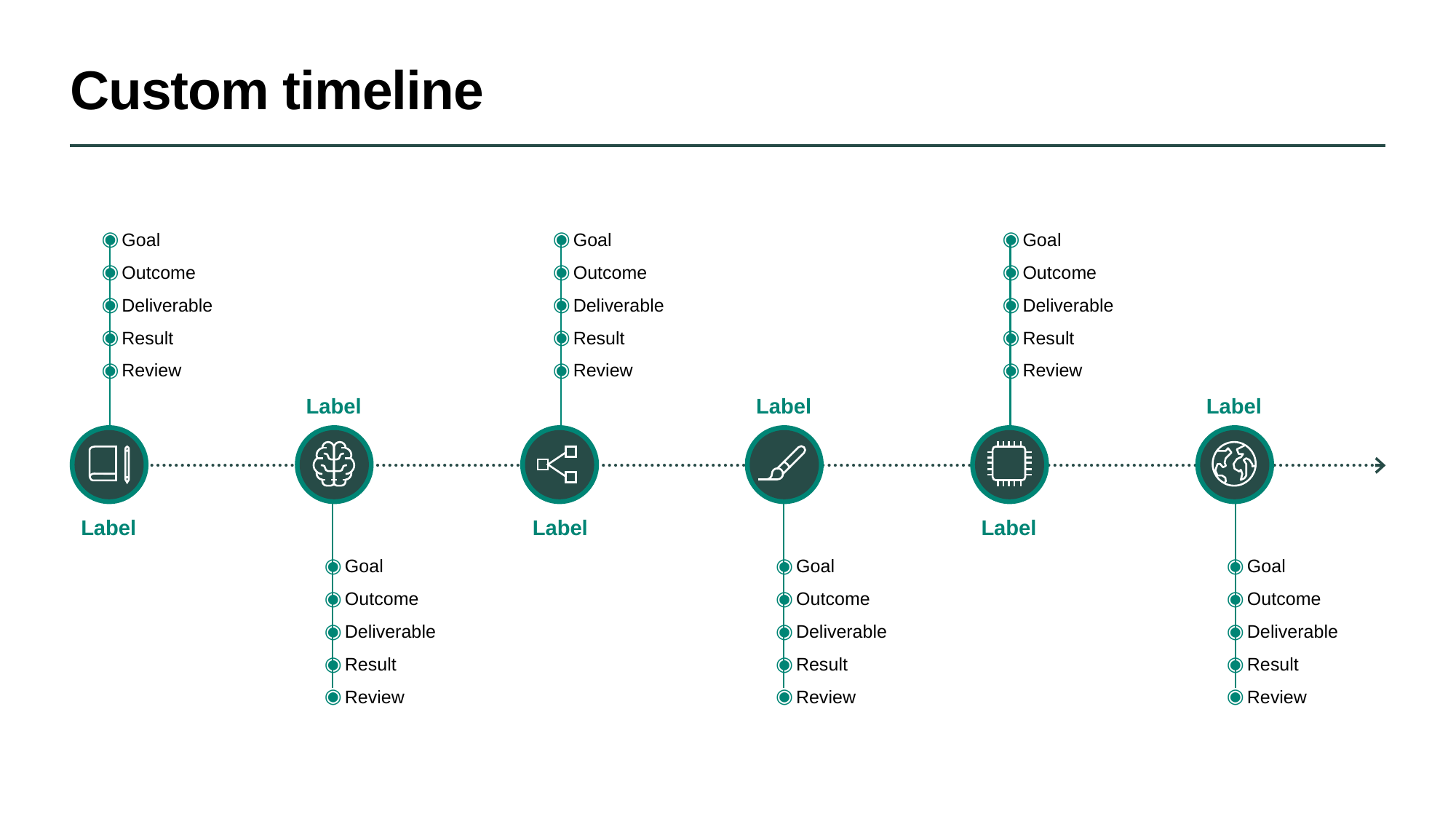

# Custom timeline
Goal
Outcome
Deliverable
Result
Review
Goal
Outcome
Deliverable
Result
Review
Goal
Outcome
Deliverable
Result
Review
Label
Label
Label

Label
Label
Label
Goal
Outcome
Deliverable
Result
Review
Goal
Outcome
Deliverable
Result
Review
Goal
Outcome
Deliverable
Result
Review